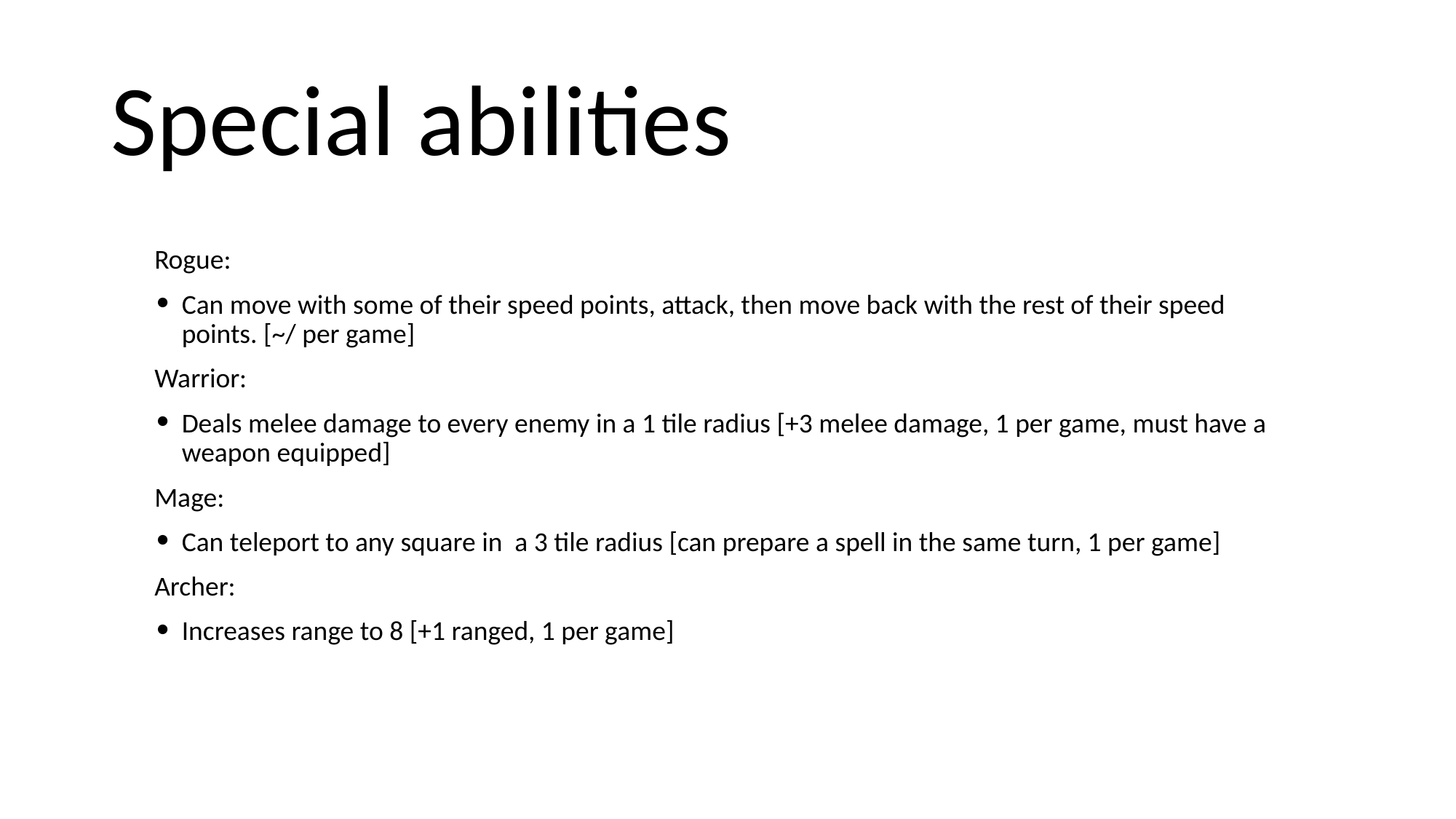

# Special abilities
Rogue:
Can move with some of their speed points, attack, then move back with the rest of their speed points. [~/ per game]
Warrior:
Deals melee damage to every enemy in a 1 tile radius [+3 melee damage, 1 per game, must have a weapon equipped]
Mage:
Can teleport to any square in  a 3 tile radius [can prepare a spell in the same turn, 1 per game]
Archer:
Increases range to 8 [+1 ranged, 1 per game]